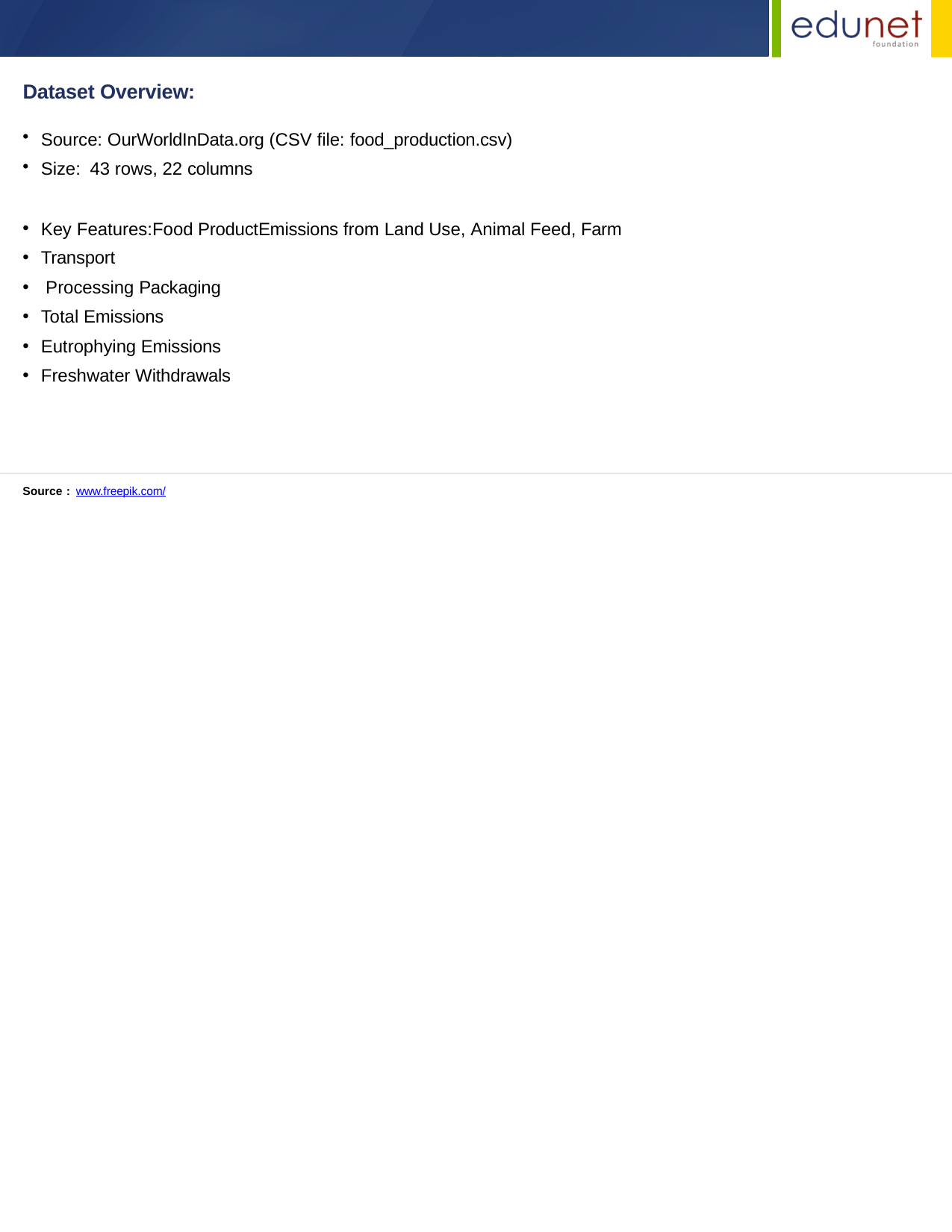

Dataset Overview:

Source: OurWorldInData.org (CSV file: food_production.csv)
Size: 43 rows, 22 columns

Key Features:Food ProductEmissions from Land Use, Animal Feed, Farm
Transport
Processing Packaging
Total Emissions
Eutrophying Emissions
Freshwater Withdrawals

Source : www.freepik.com/